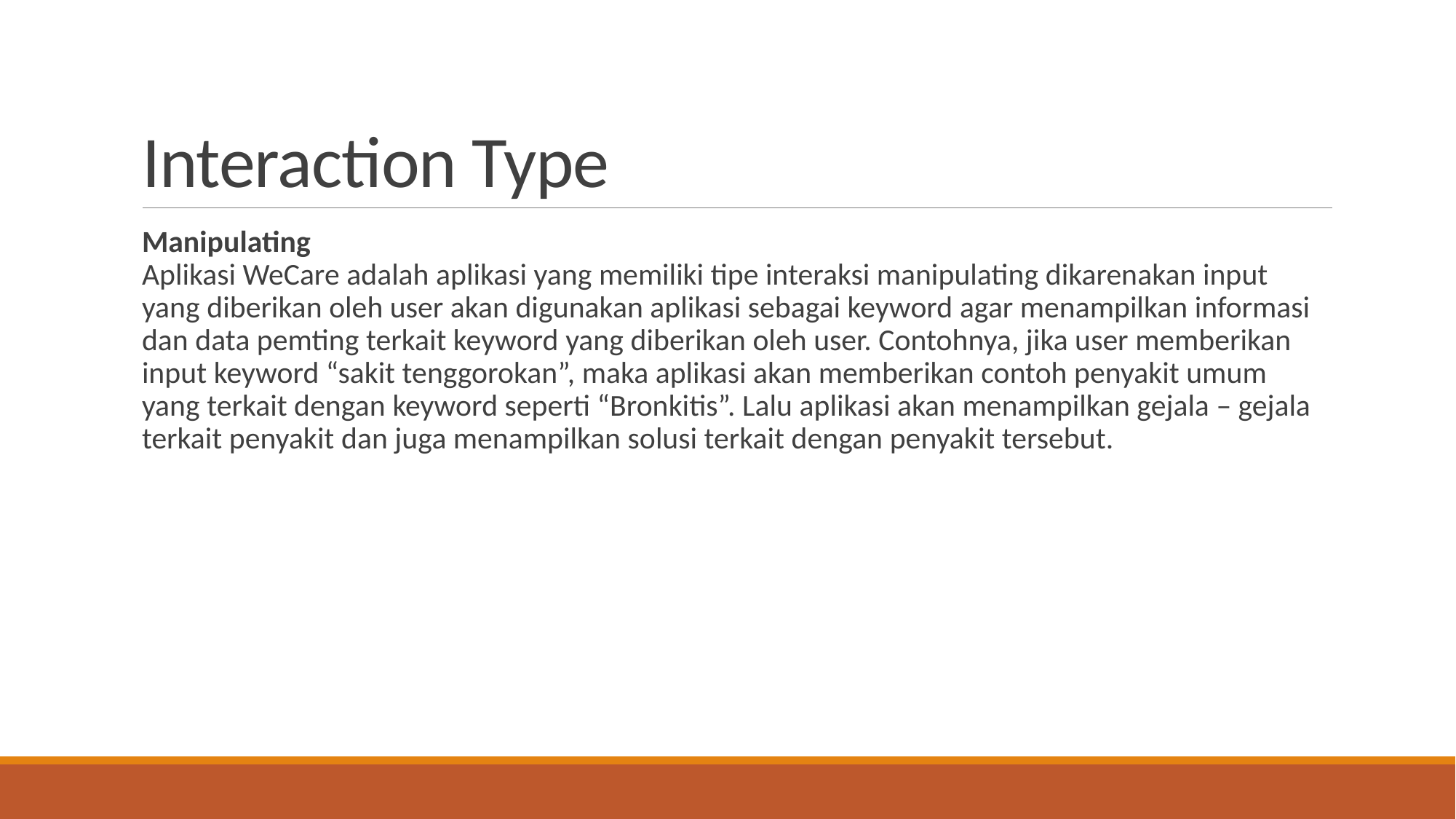

# Interaction Type
Manipulating
Aplikasi WeCare adalah aplikasi yang memiliki tipe interaksi manipulating dikarenakan input yang diberikan oleh user akan digunakan aplikasi sebagai keyword agar menampilkan informasi dan data pemting terkait keyword yang diberikan oleh user. Contohnya, jika user memberikan input keyword “sakit tenggorokan”, maka aplikasi akan memberikan contoh penyakit umum yang terkait dengan keyword seperti “Bronkitis”. Lalu aplikasi akan menampilkan gejala – gejala terkait penyakit dan juga menampilkan solusi terkait dengan penyakit tersebut.